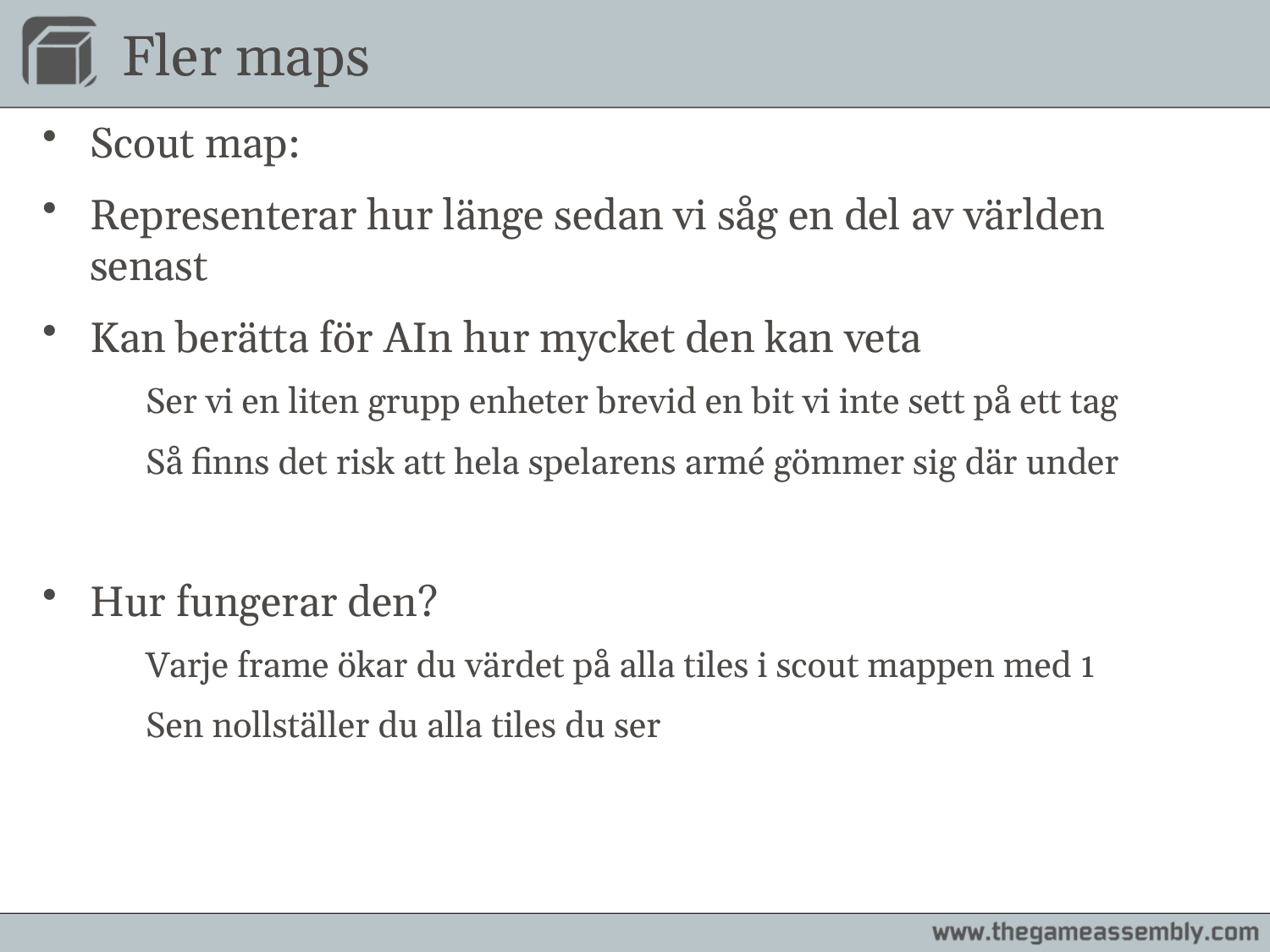

# Fler maps
Scout map:
Representerar hur länge sedan vi såg en del av världen senast
Kan berätta för AIn hur mycket den kan veta
	Ser vi en liten grupp enheter brevid en bit vi inte sett på ett tag
	Så finns det risk att hela spelarens armé gömmer sig där under

Hur fungerar den?
	Varje frame ökar du värdet på alla tiles i scout mappen med 1
	Sen nollställer du alla tiles du ser